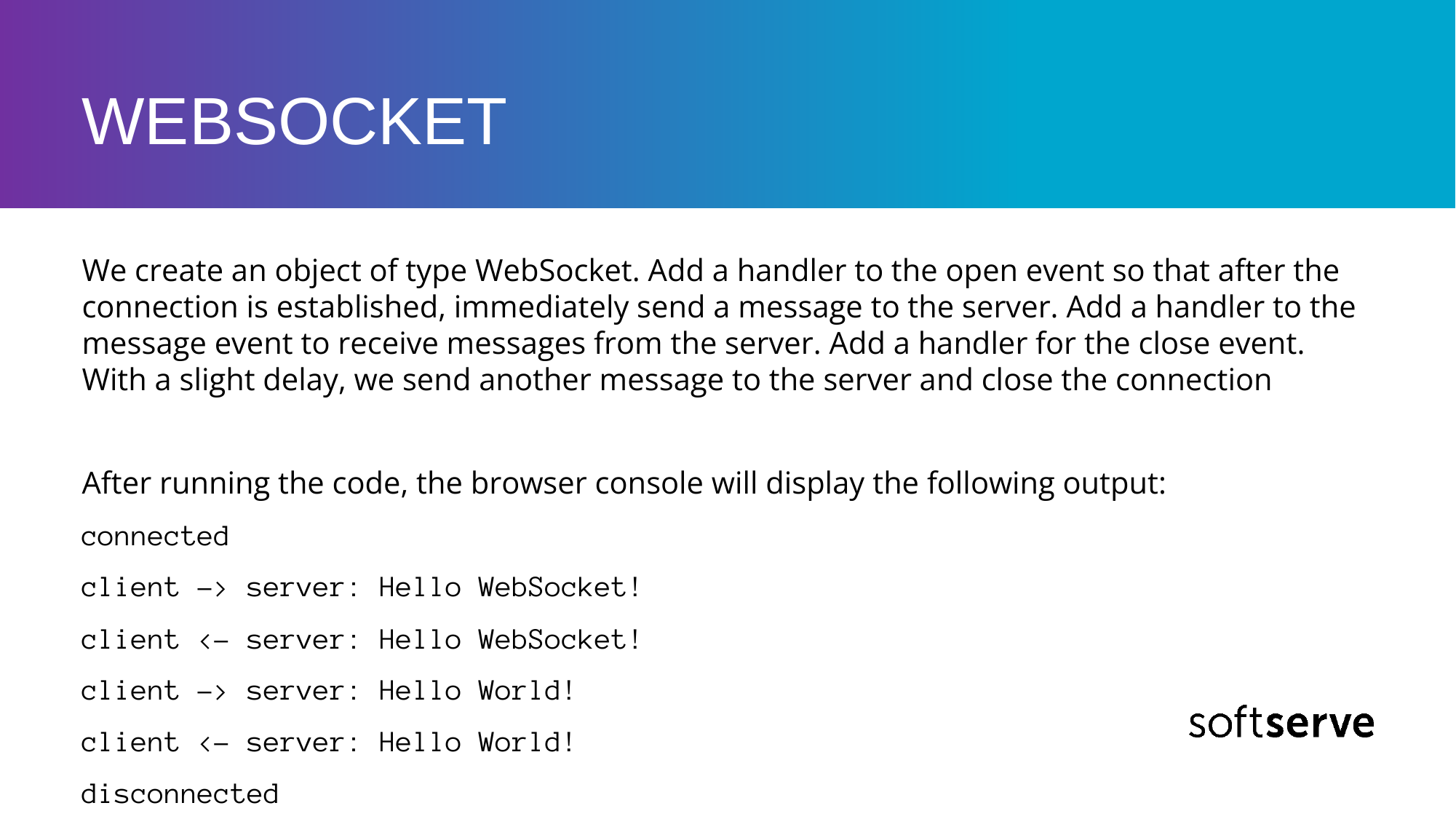

# WEBSOCKET
We create an object of type WebSocket. Add a handler to the open event so that after the connection is established, immediately send a message to the server. Add a handler to the message event to receive messages from the server. Add a handler for the close event. With a slight delay, we send another message to the server and close the connection

After running the code, the browser console will display the following output:
connected
client -> server: Hello WebSocket!
client <- server: Hello WebSocket!
client -> server: Hello World!
client <- server: Hello World!
disconnected